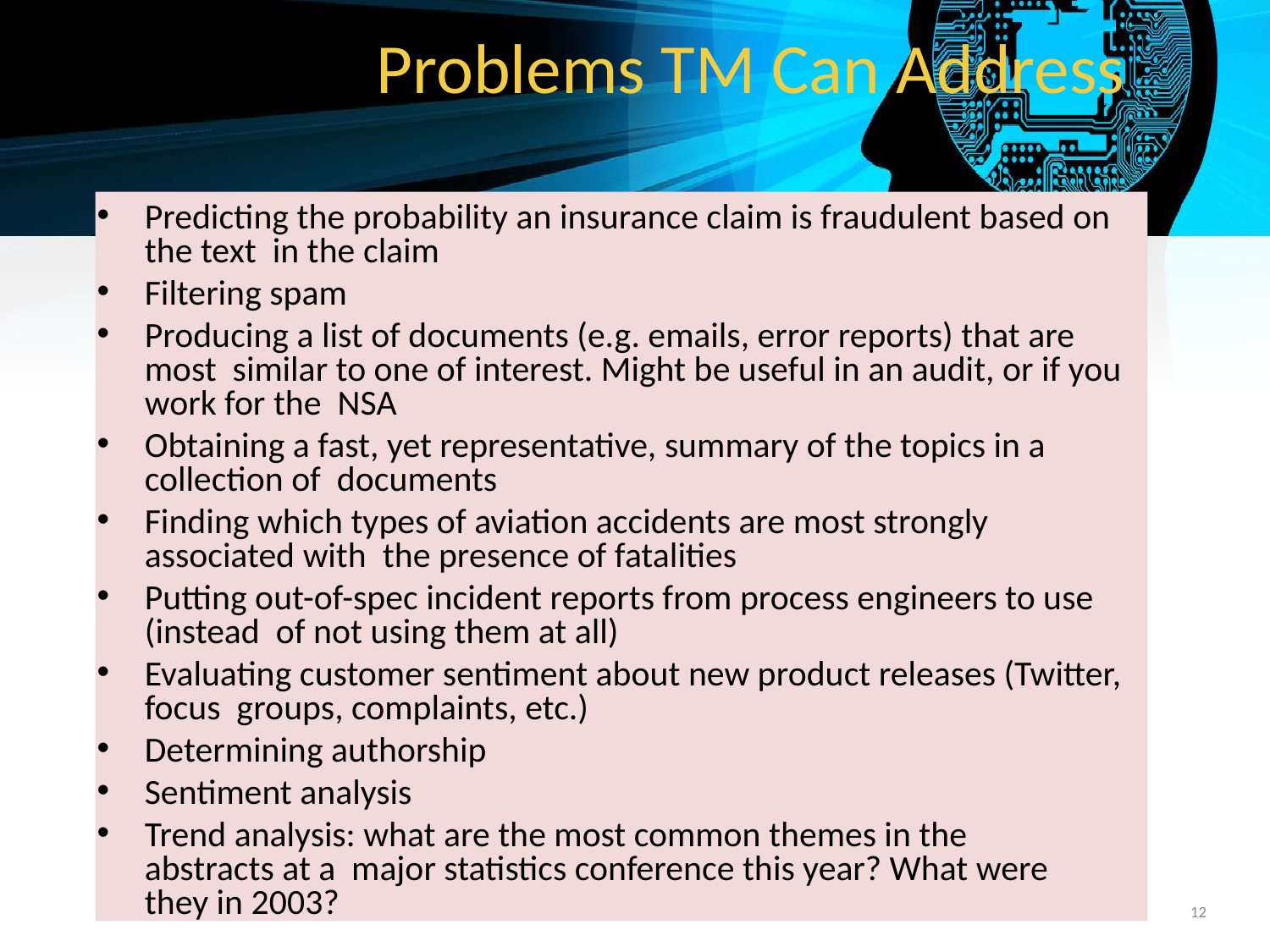

# Problems TM Can Address
Predicting the probability an insurance claim is fraudulent based on the text  in the claim
Filtering spam
Producing a list of documents (e.g. emails, error reports) that are most  similar to one of interest. Might be useful in an audit, or if you work for the  NSA
Obtaining a fast, yet representative, summary of the topics in a collection of  documents
Finding which types of aviation accidents are most strongly associated with  the presence of fatalities
Putting out-of-spec incident reports from process engineers to use (instead  of not using them at all)
Evaluating customer sentiment about new product releases (Twitter, focus  groups, complaints, etc.)
Determining authorship
Sentiment analysis
Trend analysis: what are the most common themes in the abstracts at a  major statistics conference this year? What were they in 2003?
12